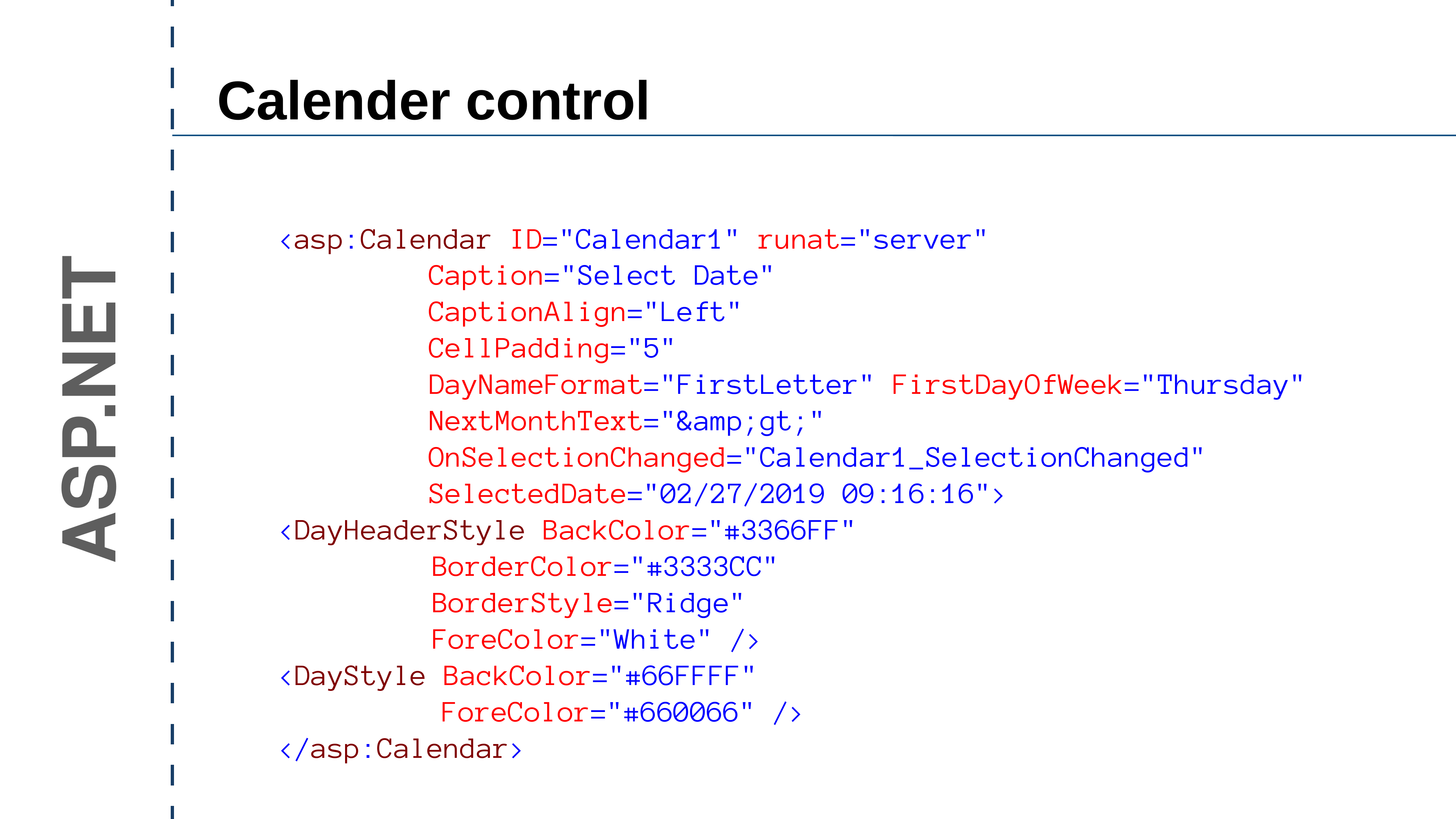

Calender control

<asp:Calendar ID="Calendar1" runat="server"
	Caption="Select Date"
	CaptionAlign="Left"
	CellPadding="5"
	DayNameFormat="FirstLetter" FirstDayOfWeek="Thursday" NextMonthText="&amp;gt;" OnSelectionChanged="Calendar1_SelectionChanged" SelectedDate="02/27/2019 09:16:16">
<DayHeaderStyle BackColor="#3366FF" 					   BorderColor="#3333CC"
	BorderStyle="Ridge"
	ForeColor="White" />
<DayStyle BackColor="#66FFFF"
			ForeColor="#660066" />
</asp:Calendar>
ASP.NET